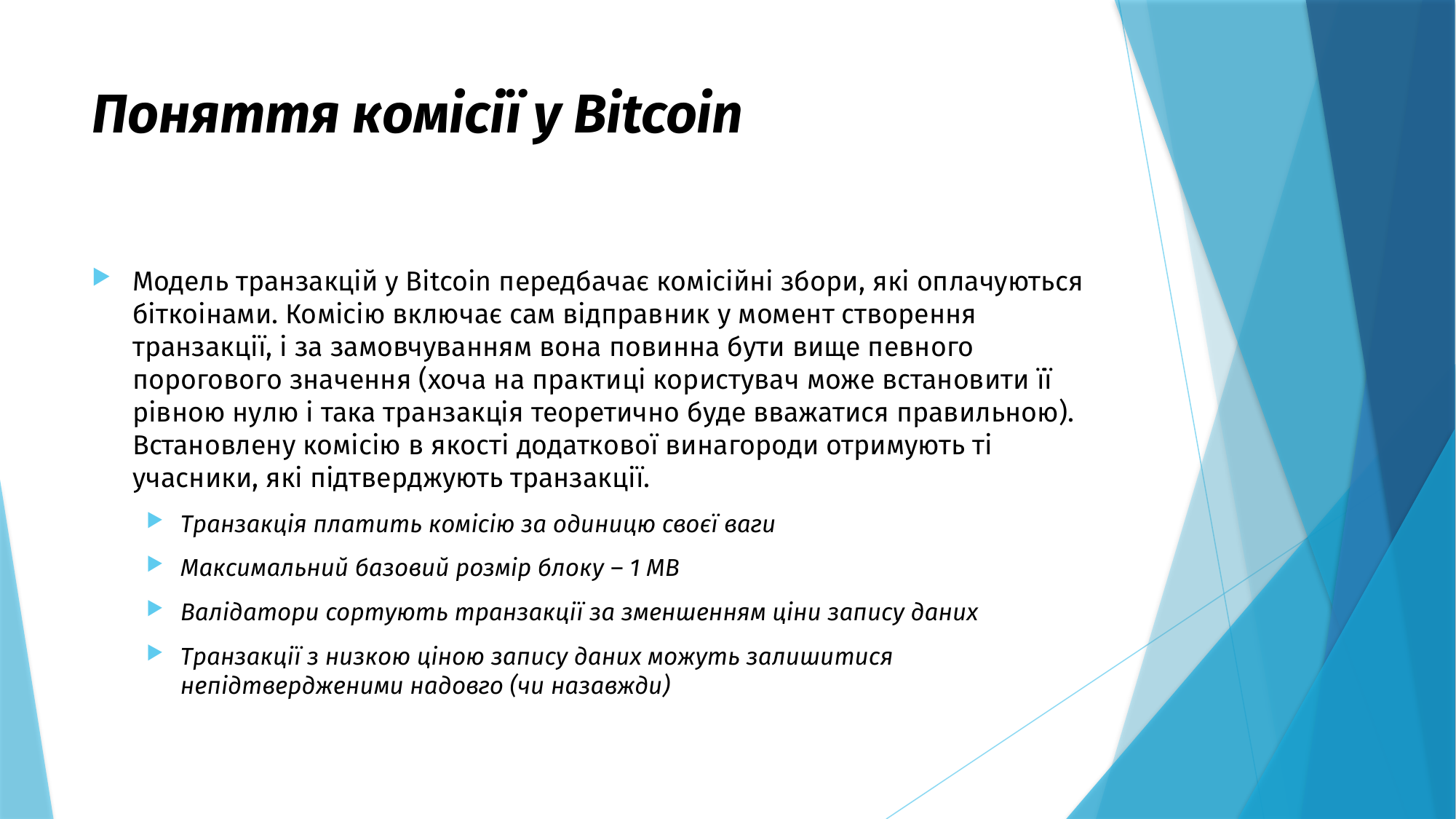

# Поняття комісії у Bitcoin
Модель транзакцій у Bitcoin передбачає комісійні збори, які оплачуються біткоінами. Комісію включає сам відправник у момент створення транзакції, і за замовчуванням вона повинна бути вище певного порогового значення (хоча на практиці користувач може встановити її рівною нулю і така транзакція теоретично буде вважатися правильною). Встановлену комісію в якості додаткової винагороди отримують ті учасники, які підтверджують транзакції.
Транзакція платить комісію за одиницю своєї ваги
Максимальний базовий розмір блоку – 1 MB
Валідатори сортують транзакції за зменшенням ціни запису даних
Транзакції з низкою ціною запису даних можуть залишитися непідтвердженими надовго (чи назавжди)